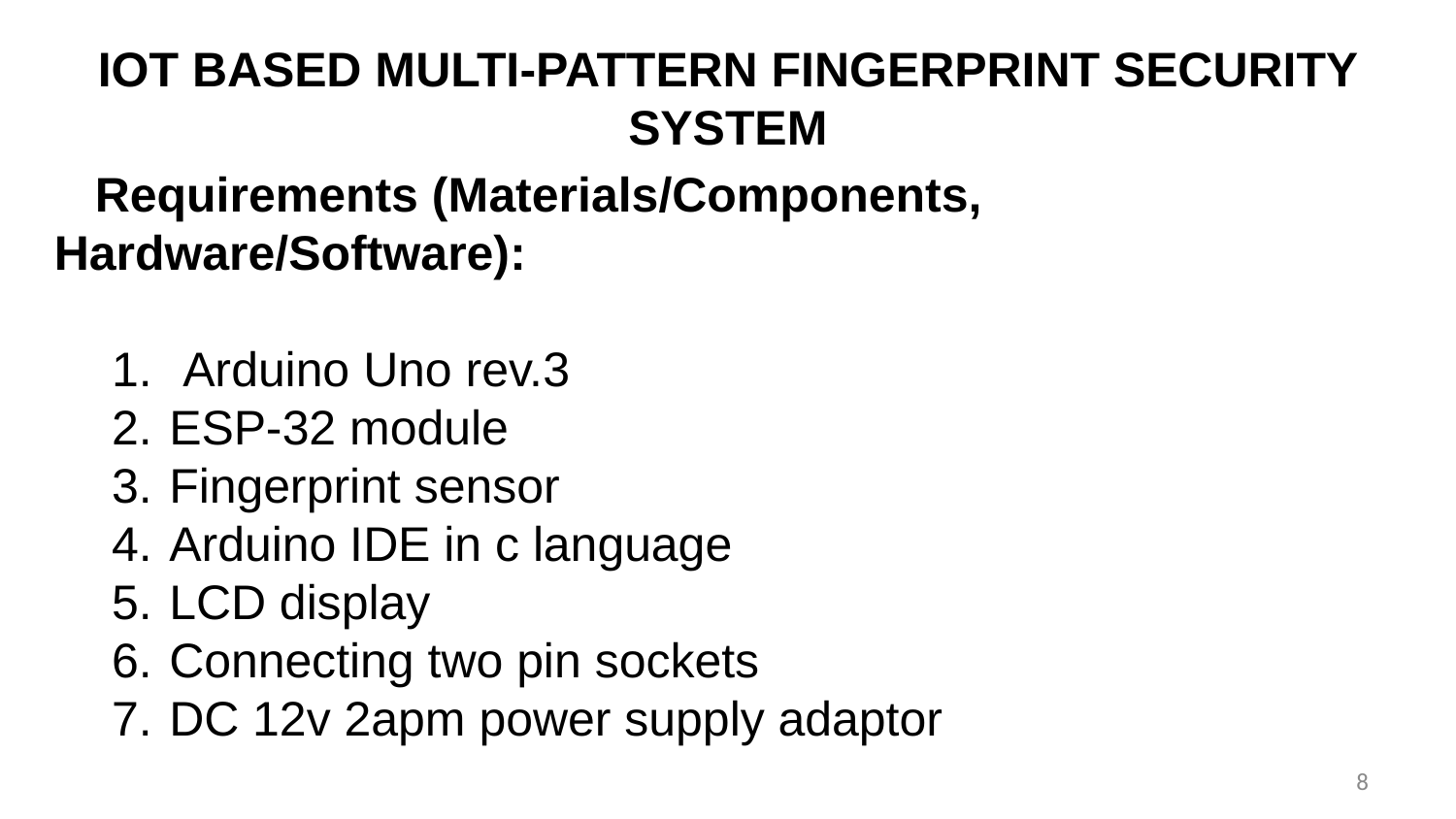

IOT BASED MULTI-PATTERN FINGERPRINT SECURITY SYSTEM

   Requirements (Materials/Components, Hardware/Software):

 Arduino Uno rev.3
ESP-32 module
Fingerprint sensor
Arduino IDE in c language
LCD display
Connecting two pin sockets
DC 12v 2apm power supply adaptor

8